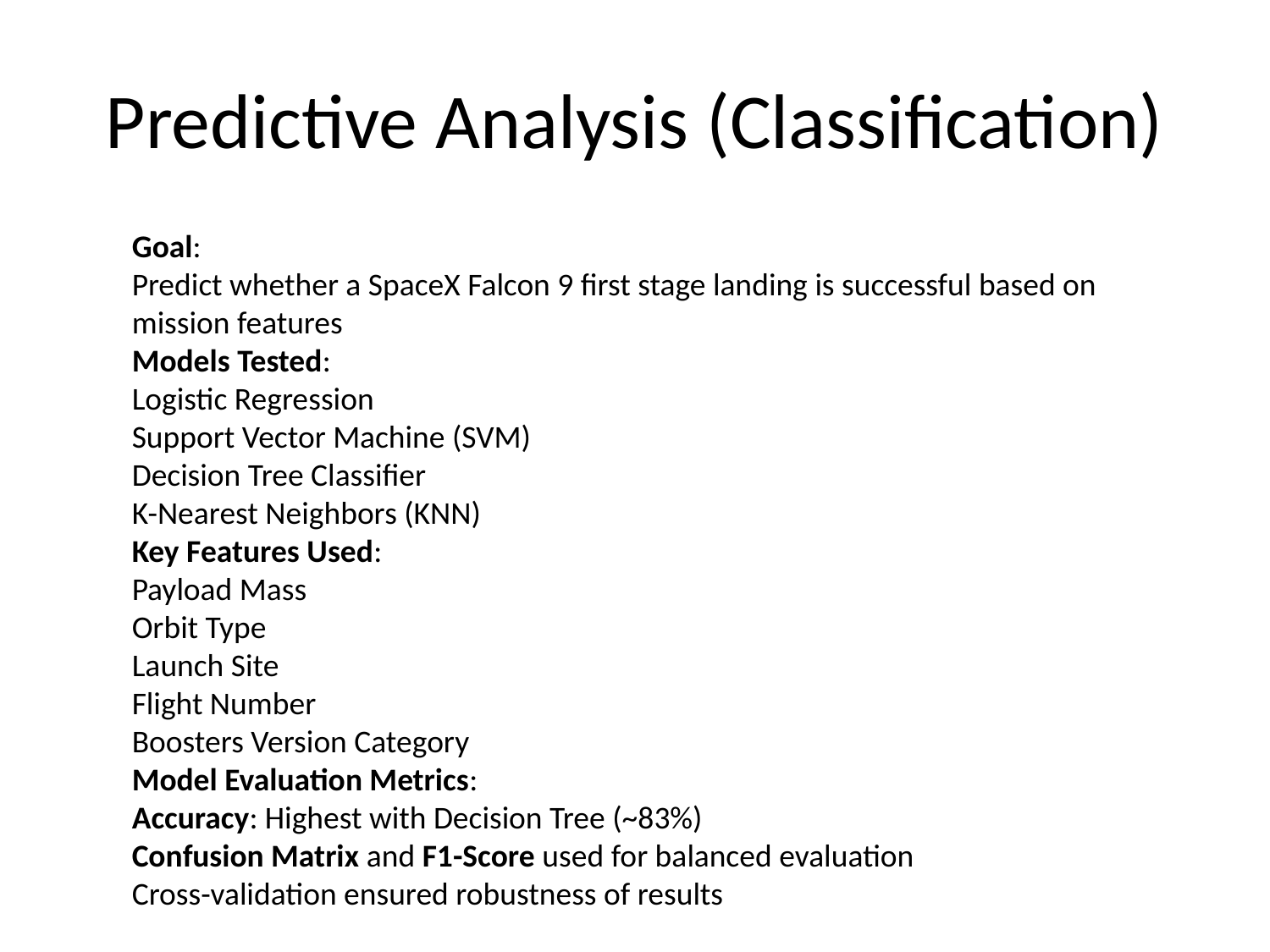

# Predictive Analysis (Classification)
Goal:
Predict whether a SpaceX Falcon 9 first stage landing is successful based on mission features
Models Tested:
Logistic Regression
Support Vector Machine (SVM)
Decision Tree Classifier
K-Nearest Neighbors (KNN)
Key Features Used:
Payload Mass
Orbit Type
Launch Site
Flight Number
Boosters Version Category
Model Evaluation Metrics:
Accuracy: Highest with Decision Tree (~83%)
Confusion Matrix and F1-Score used for balanced evaluation
Cross-validation ensured robustness of results